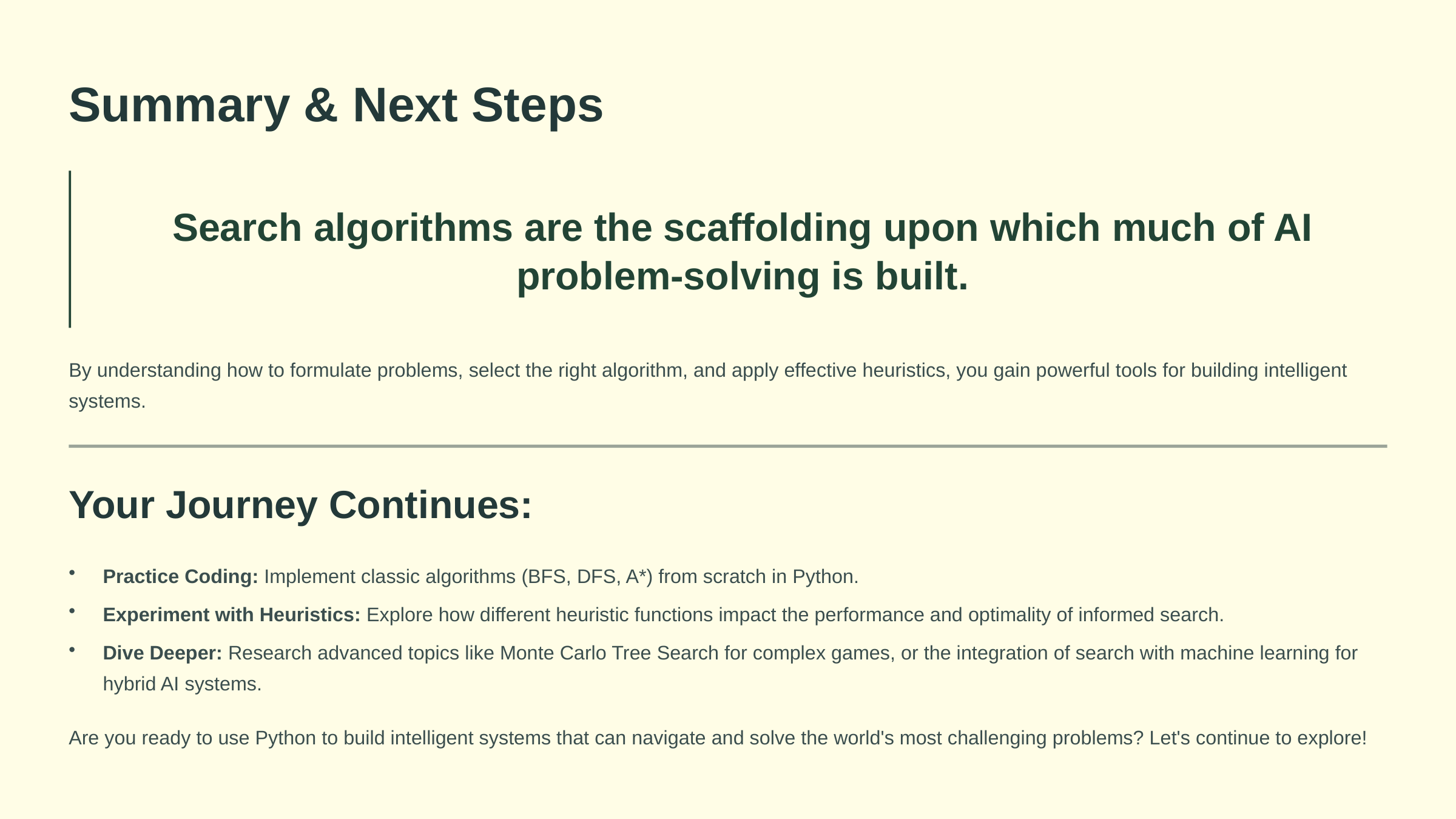

Summary & Next Steps

Search algorithms are the scaffolding upon which much of AI problem-solving is built.
By understanding how to formulate problems, select the right algorithm, and apply effective heuristics, you gain powerful tools for building intelligent systems.

Your Journey Continues:
Practice Coding: Implement classic algorithms (BFS, DFS, A*) from scratch in Python.
Experiment with Heuristics: Explore how different heuristic functions impact the performance and optimality of informed search.
Dive Deeper: Research advanced topics like Monte Carlo Tree Search for complex games, or the integration of search with machine learning for hybrid AI systems.
Are you ready to use Python to build intelligent systems that can navigate and solve the world's most challenging problems? Let's continue to explore!